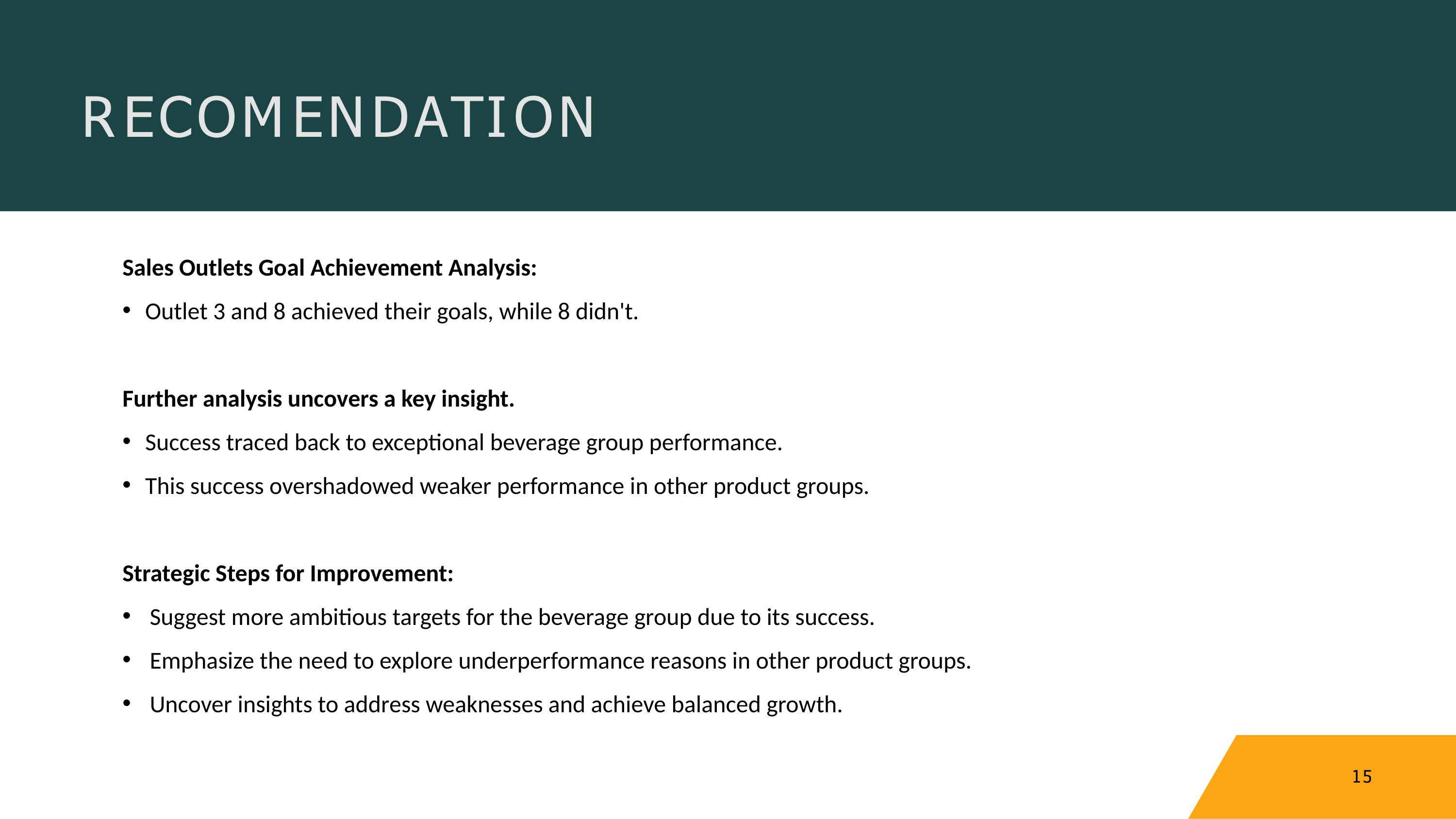

# RECOMENDATION
Sales Outlets Goal Achievement Analysis:
Outlet 3 and 8 achieved their goals, while 8 didn't.

Further analysis uncovers a key insight.
Success traced back to exceptional beverage group performance.
This success overshadowed weaker performance in other product groups.

Strategic Steps for Improvement:
Suggest more ambitious targets for the beverage group due to its success.
Emphasize the need to explore underperformance reasons in other product groups.
Uncover insights to address weaknesses and achieve balanced growth.

15